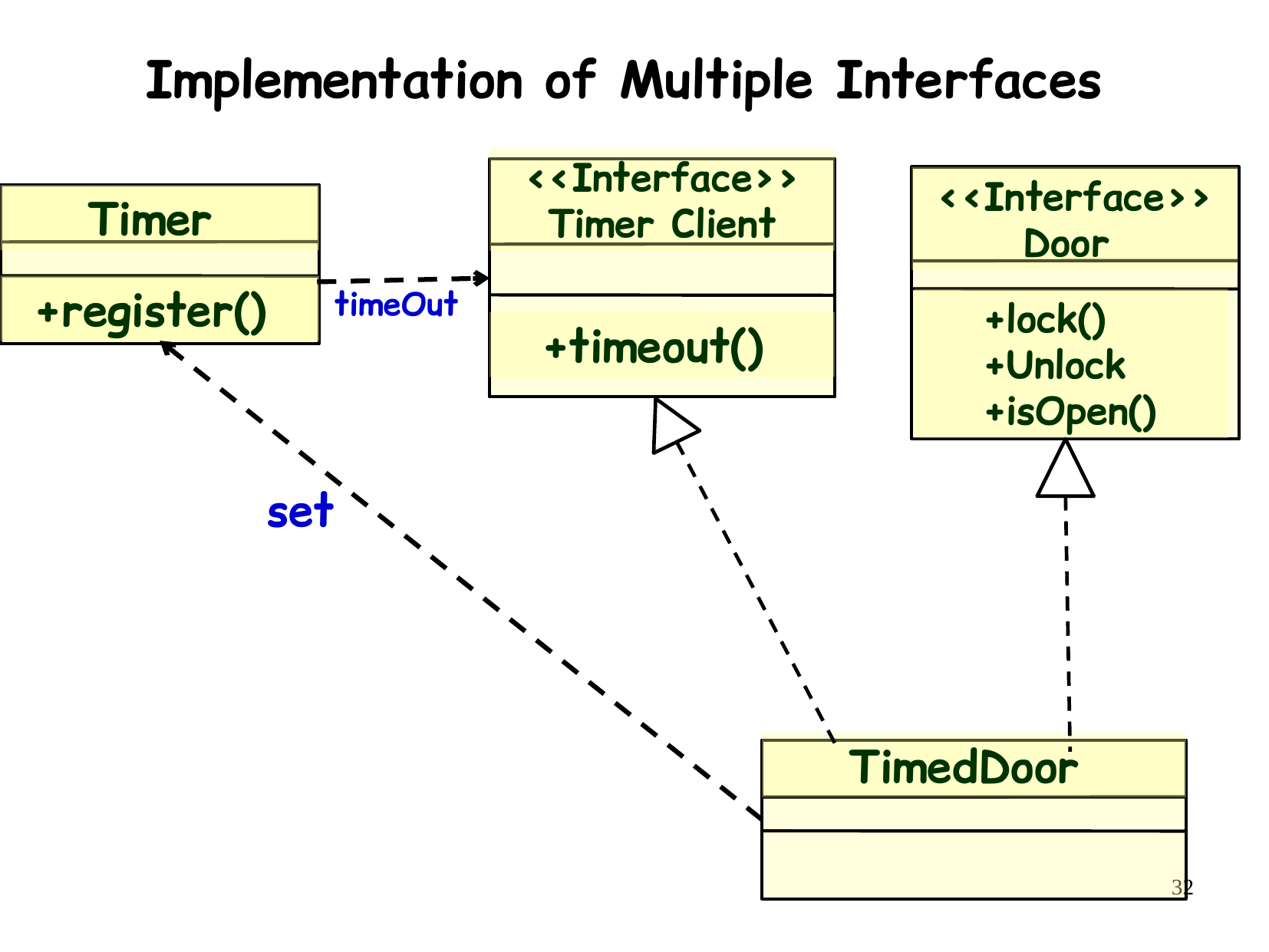

Implementation of Multiple Interfaces
<<Interface>>
Timer Client

+timeout()
<<Interface>>
Door

Timer
+register()
timeOut
+lock()
+Unlock
+isOpen()

set
TimedDoor